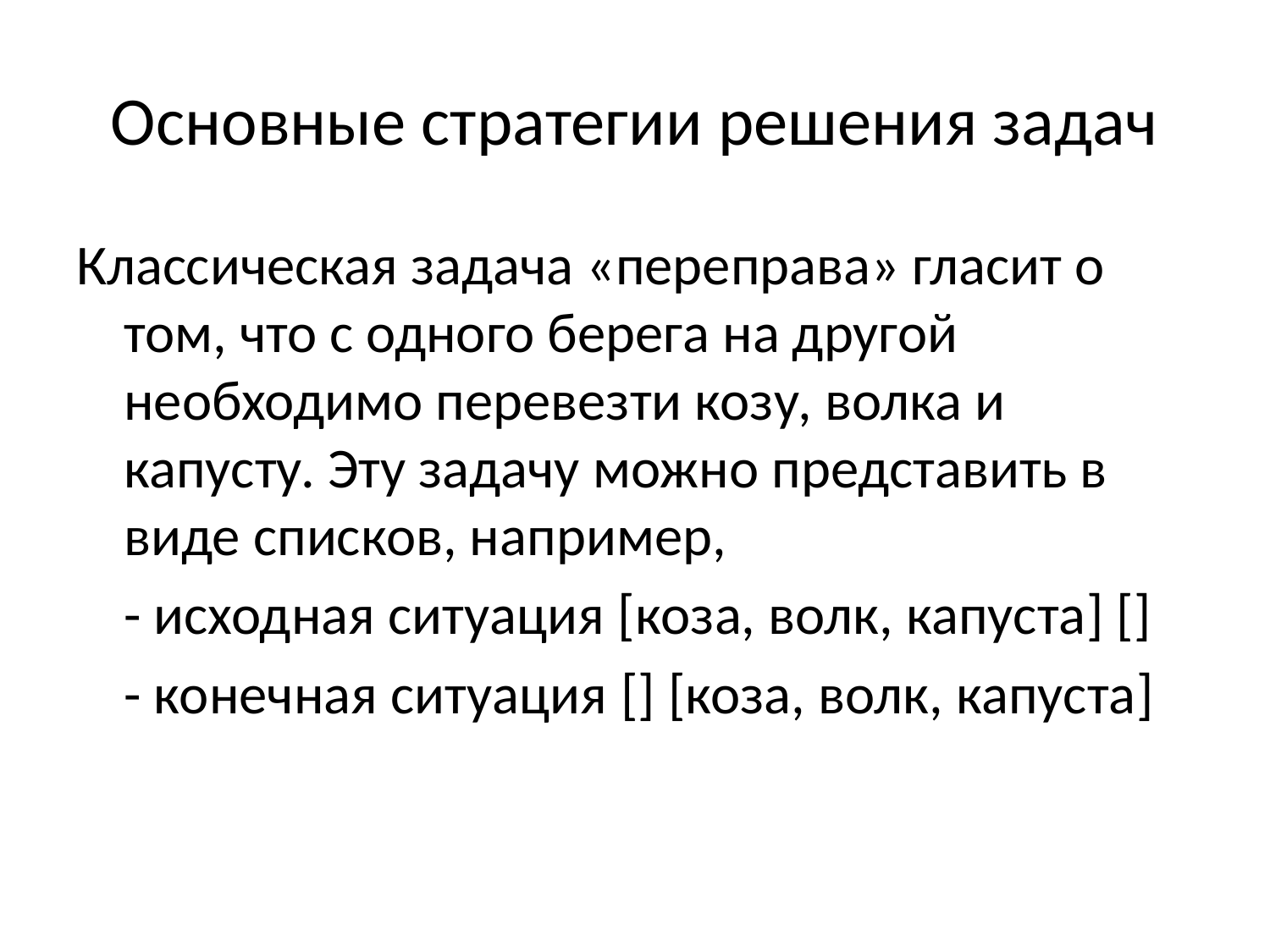

# Основные стратегии решения задач
Классическая задача «переправа» гласит о том, что с одного берега на другой необходимо перевезти козу, волка и капусту. Эту задачу можно представить в виде списков, например,
	- исходная ситуация [коза, волк, капуста] []
	- конечная ситуация [] [коза, волк, капуста]